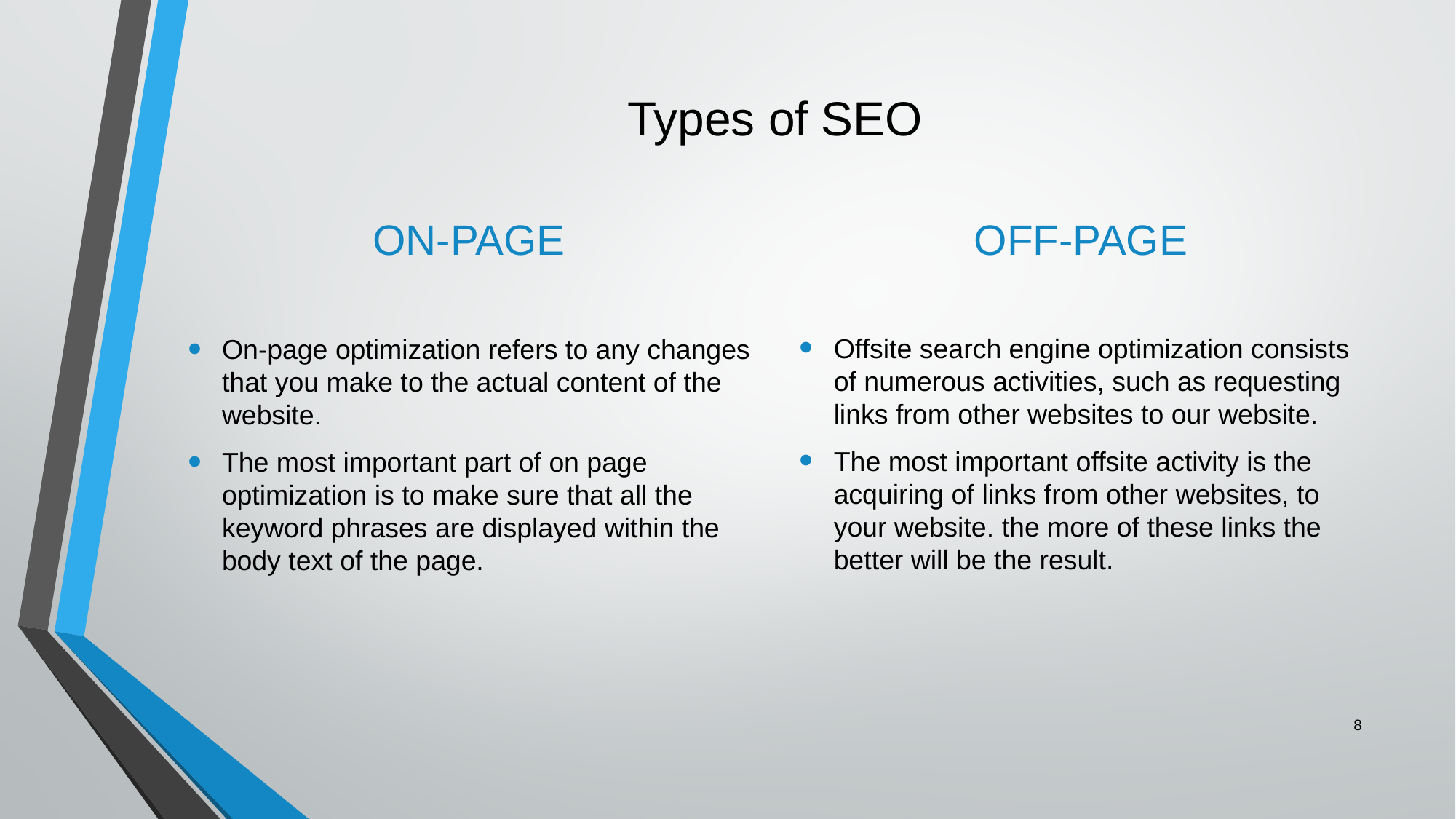

# Types of SEO
ON-PAGE
OFF-PAGE
Offsite search engine optimization consists of numerous activities, such as requesting links from other websites to our website.
The most important offsite activity is the acquiring of links from other websites, to your website. the more of these links the better will be the result.
On-page optimization refers to any changes that you make to the actual content of the website.
The most important part of on page optimization is to make sure that all the keyword phrases are displayed within the body text of the page.

8